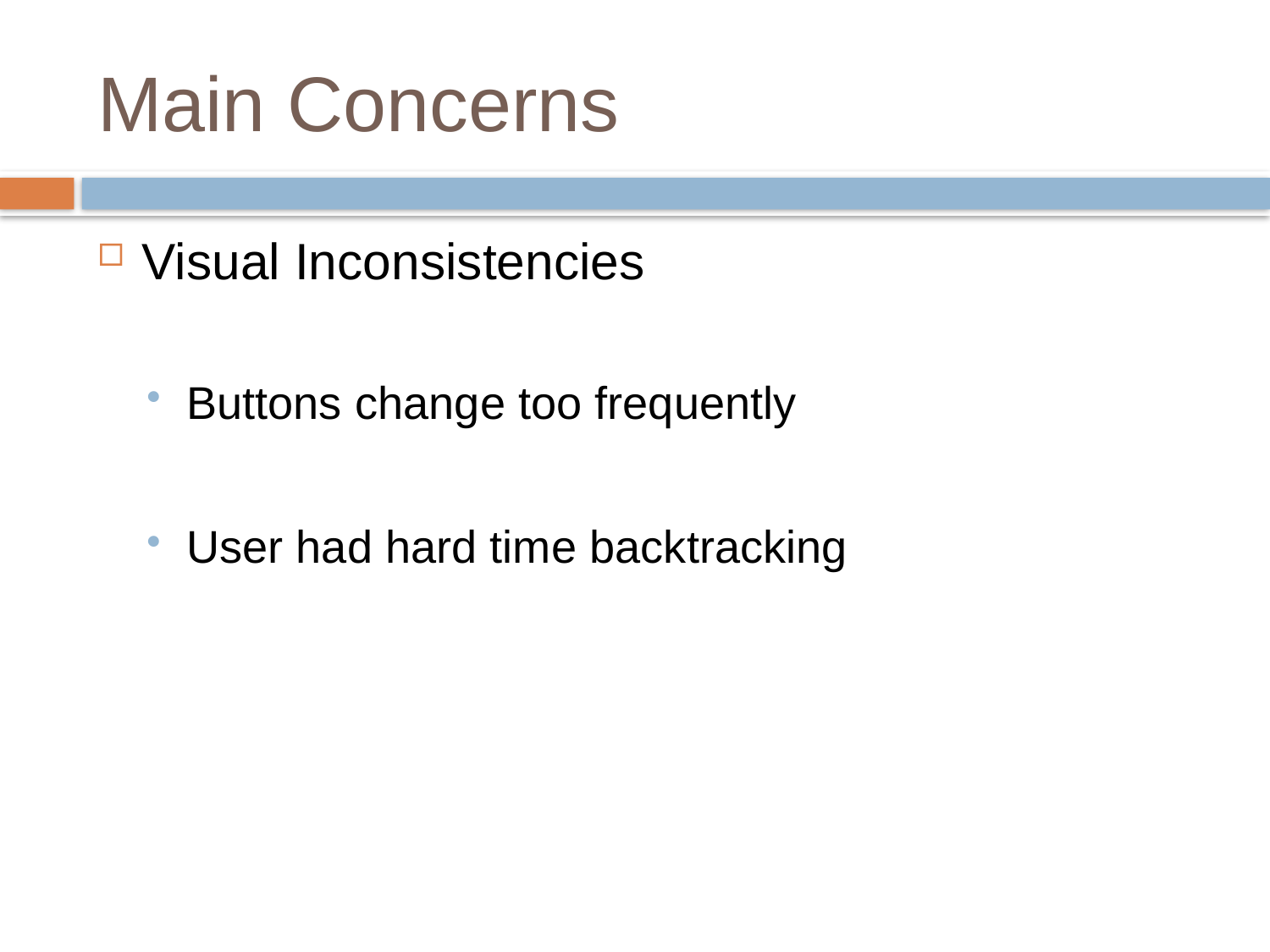

# Main Concerns
Visual Inconsistencies

Buttons change too frequently

User had hard time backtracking